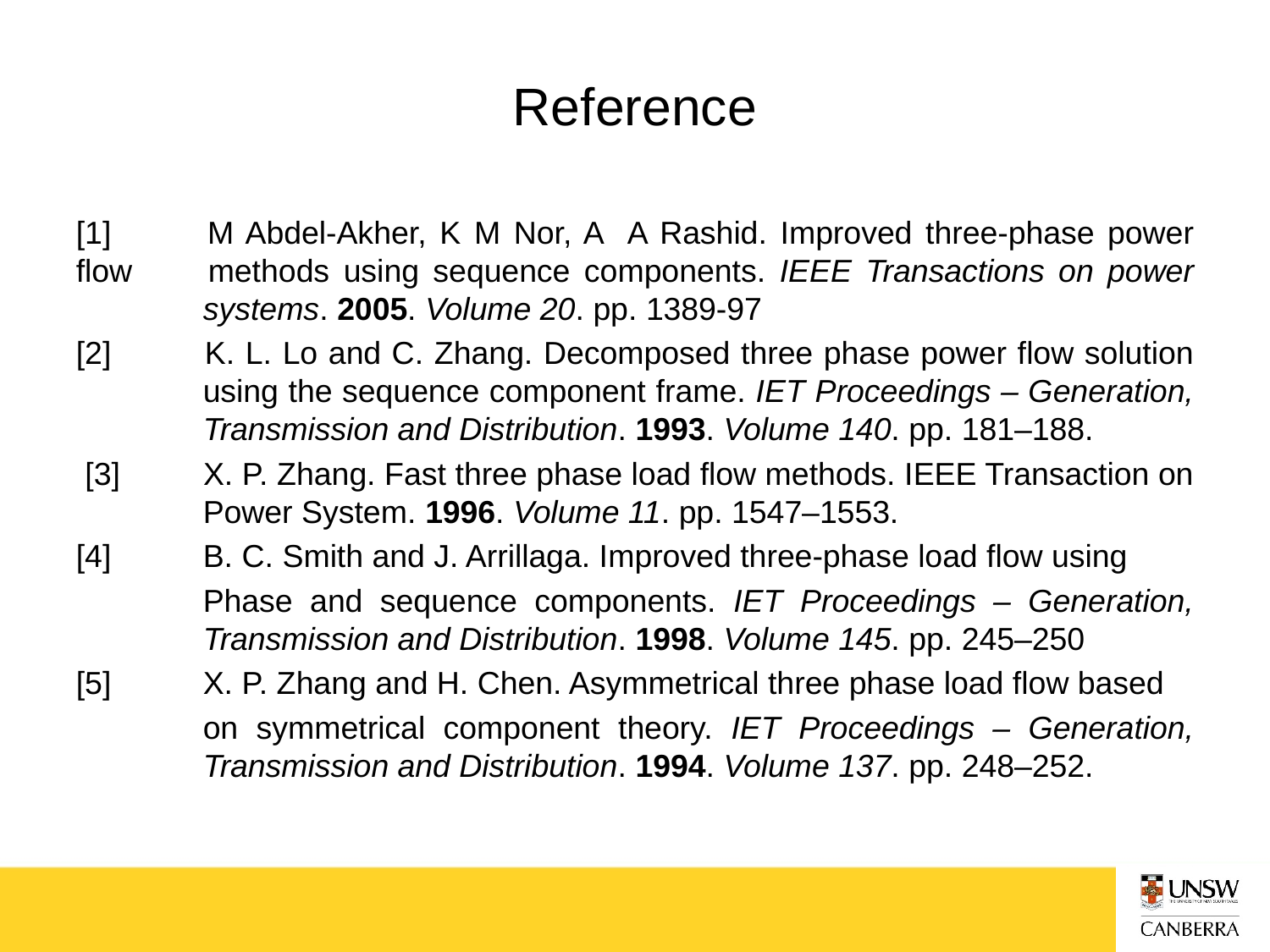

# Reference
[1] 	M Abdel-Akher, K M Nor, A  A Rashid. Improved three-phase power flow 	methods using sequence components. IEEE Transactions on power 	systems. 2005. Volume 20. pp. 1389-97
[2] 	K. L. Lo and C. Zhang. Decomposed three phase power flow solution 	using the sequence component frame. IET Proceedings – Generation, 	Transmission and Distribution. 1993. Volume 140. pp. 181–188.
 [3] 	X. P. Zhang. Fast three phase load flow methods. IEEE Transaction on 	Power System. 1996. Volume 11. pp. 1547–1553.
[4] 	B. C. Smith and J. Arrillaga. Improved three-phase load flow using
	Phase and sequence components. IET Proceedings – Generation, 	Transmission and Distribution. 1998. Volume 145. pp. 245–250
[5]	X. P. Zhang and H. Chen. Asymmetrical three phase load flow based
	on symmetrical component theory. IET Proceedings – Generation, 	Transmission and Distribution. 1994. Volume 137. pp. 248–252.